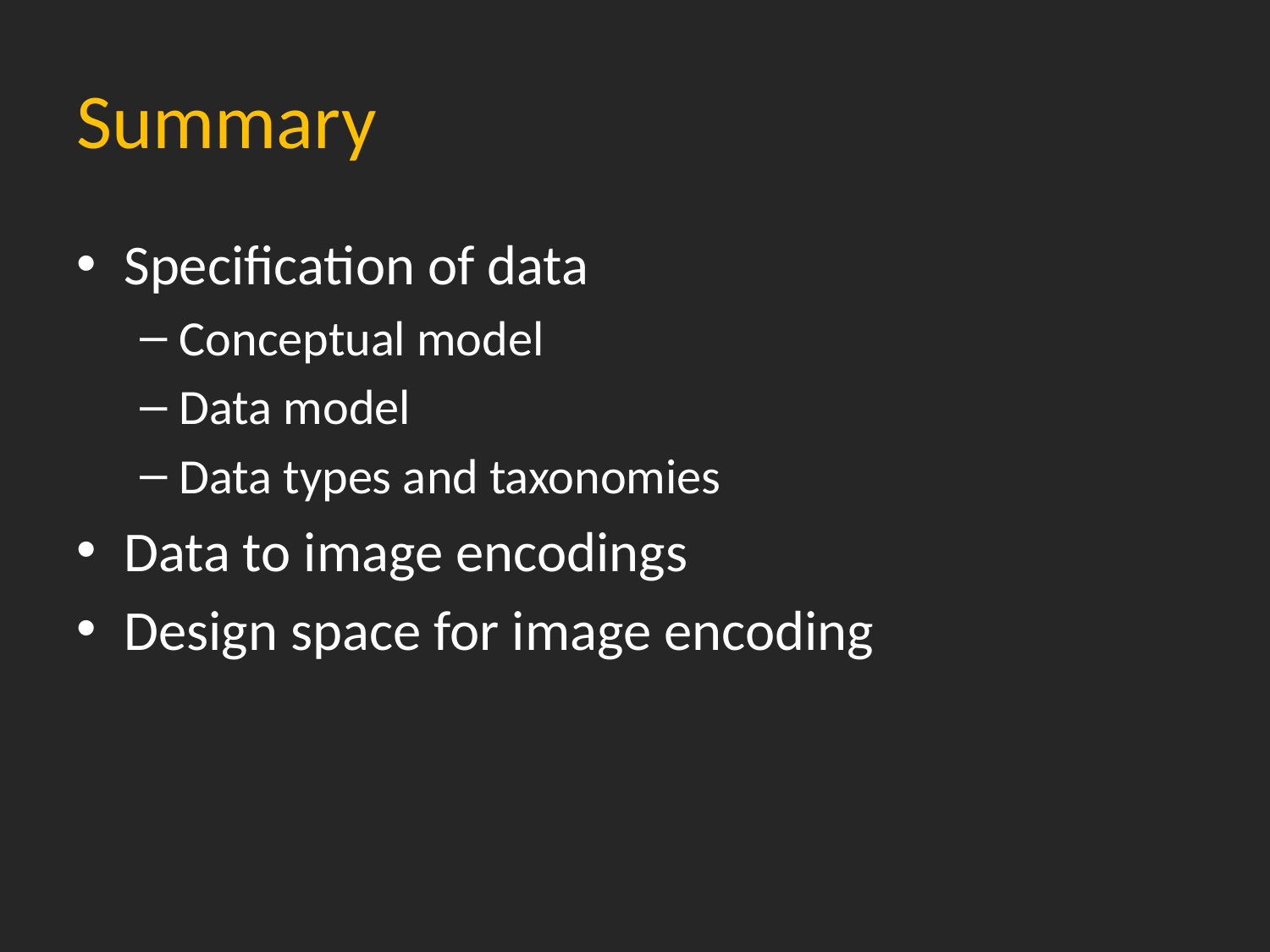

# Summary
Specification of data
Conceptual model
Data model
Data types and taxonomies
Data to image encodings
Design space for image encoding